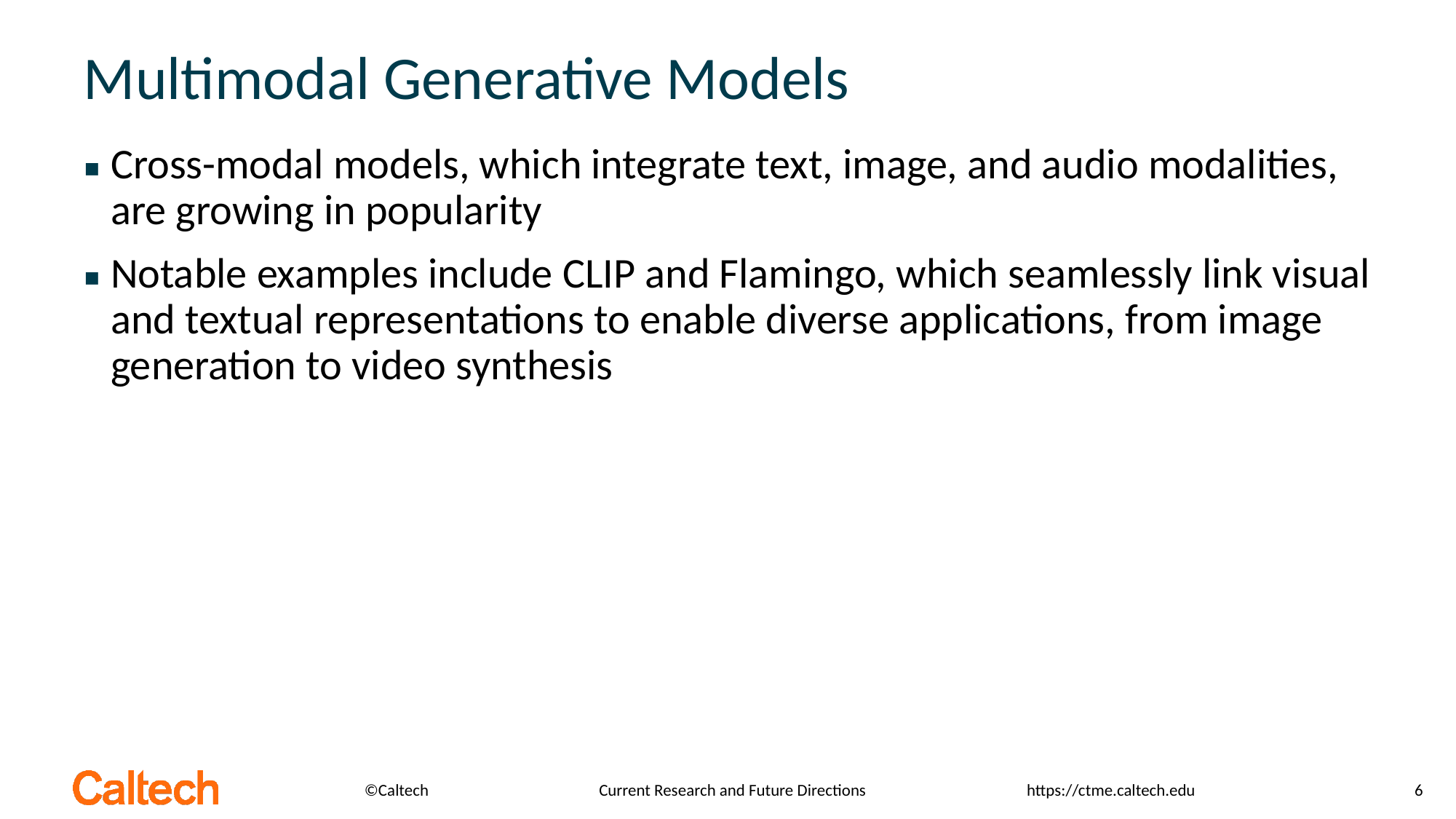

Multimodal Generative Models
Cross-modal models, which integrate text, image, and audio modalities, are growing in popularity
Notable examples include CLIP and Flamingo, which seamlessly link visual and textual representations to enable diverse applications, from image generation to video synthesis
Current Research and Future Directions
6